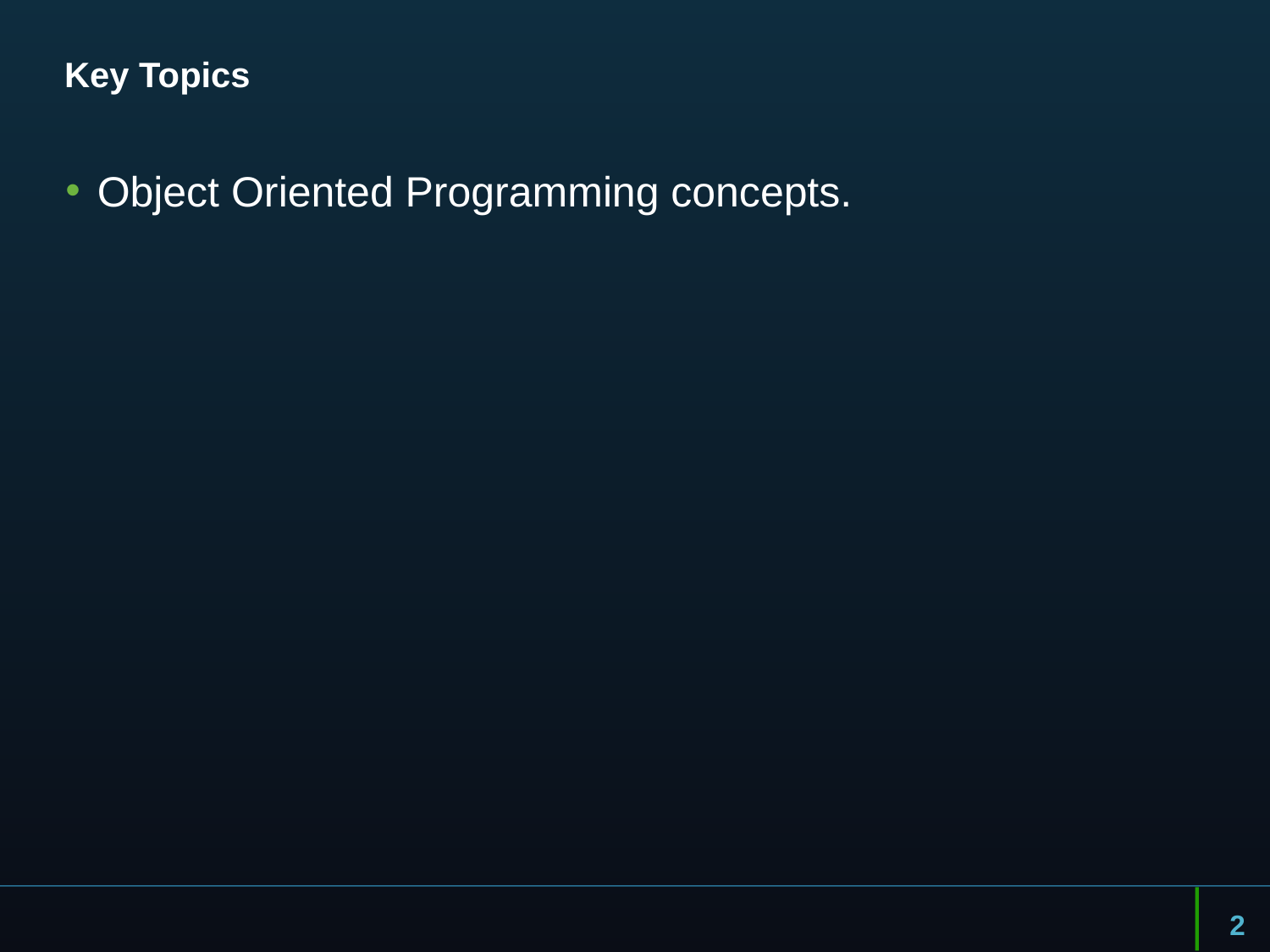

# Key Topics
Object Oriented Programming concepts.
2